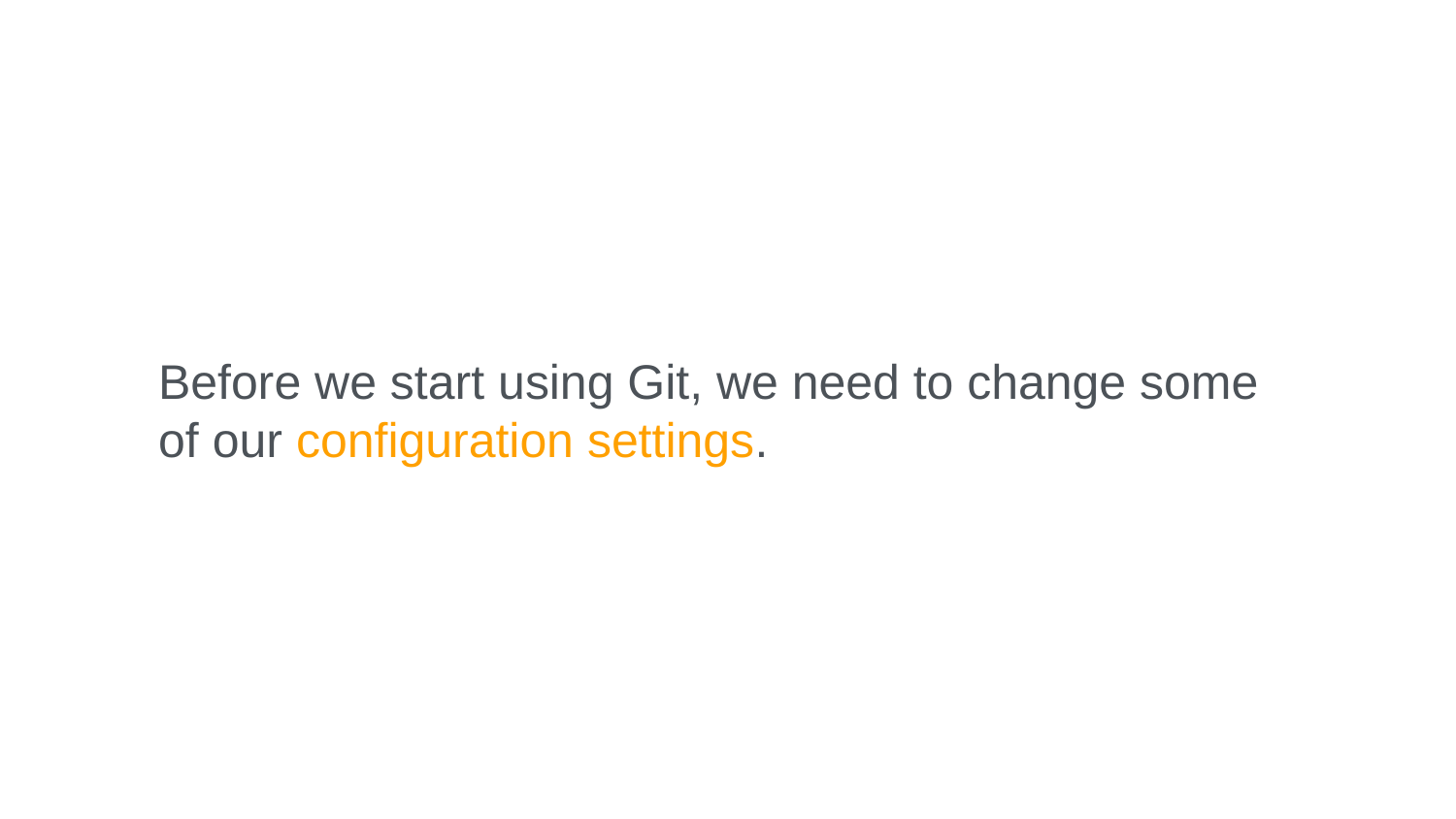

Before we start using Git, we need to change some of our configuration settings.